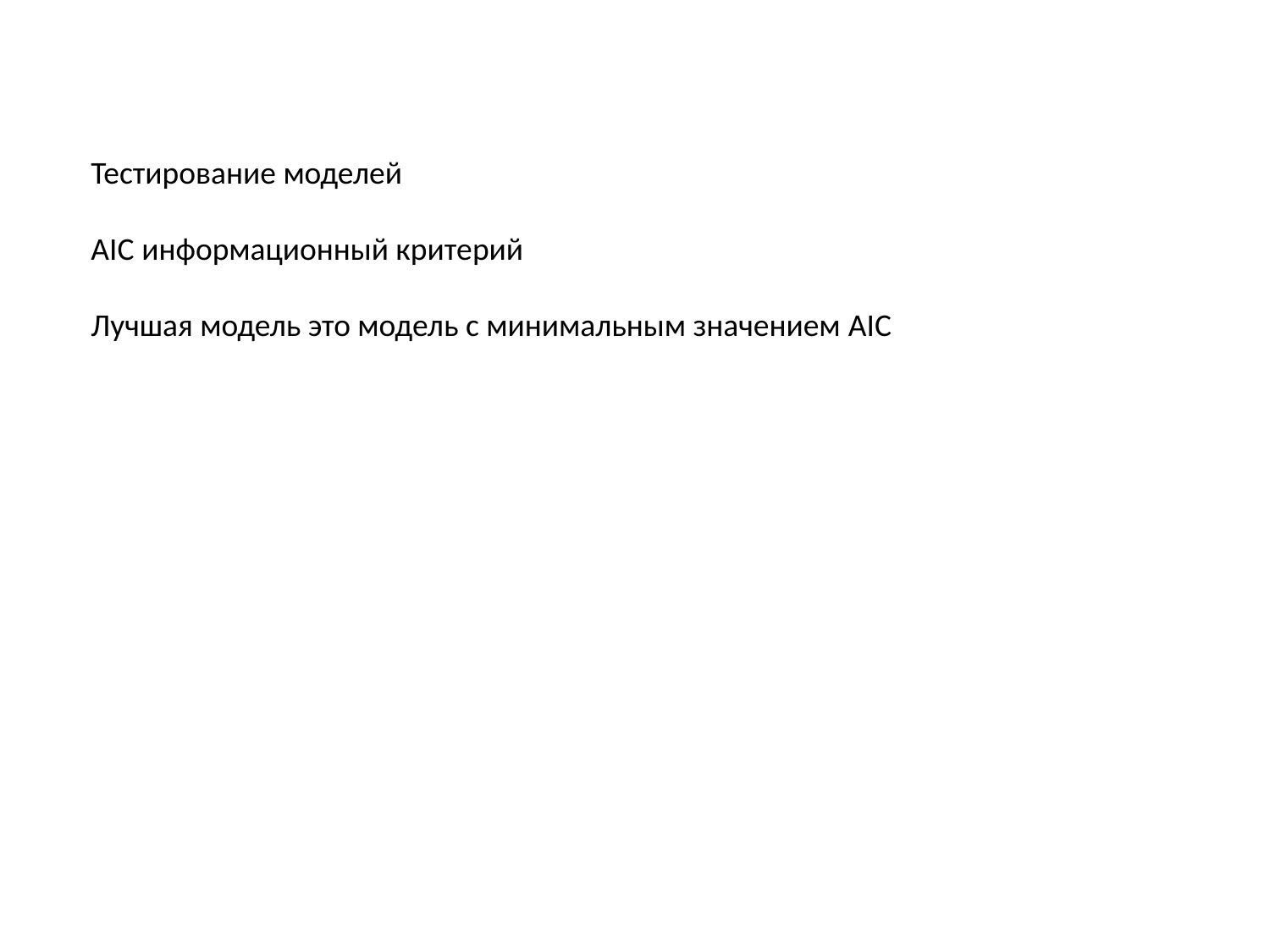

Тестирование моделей

AIC информационный критерий

Лучшая модель это модель с минимальным значением AIC